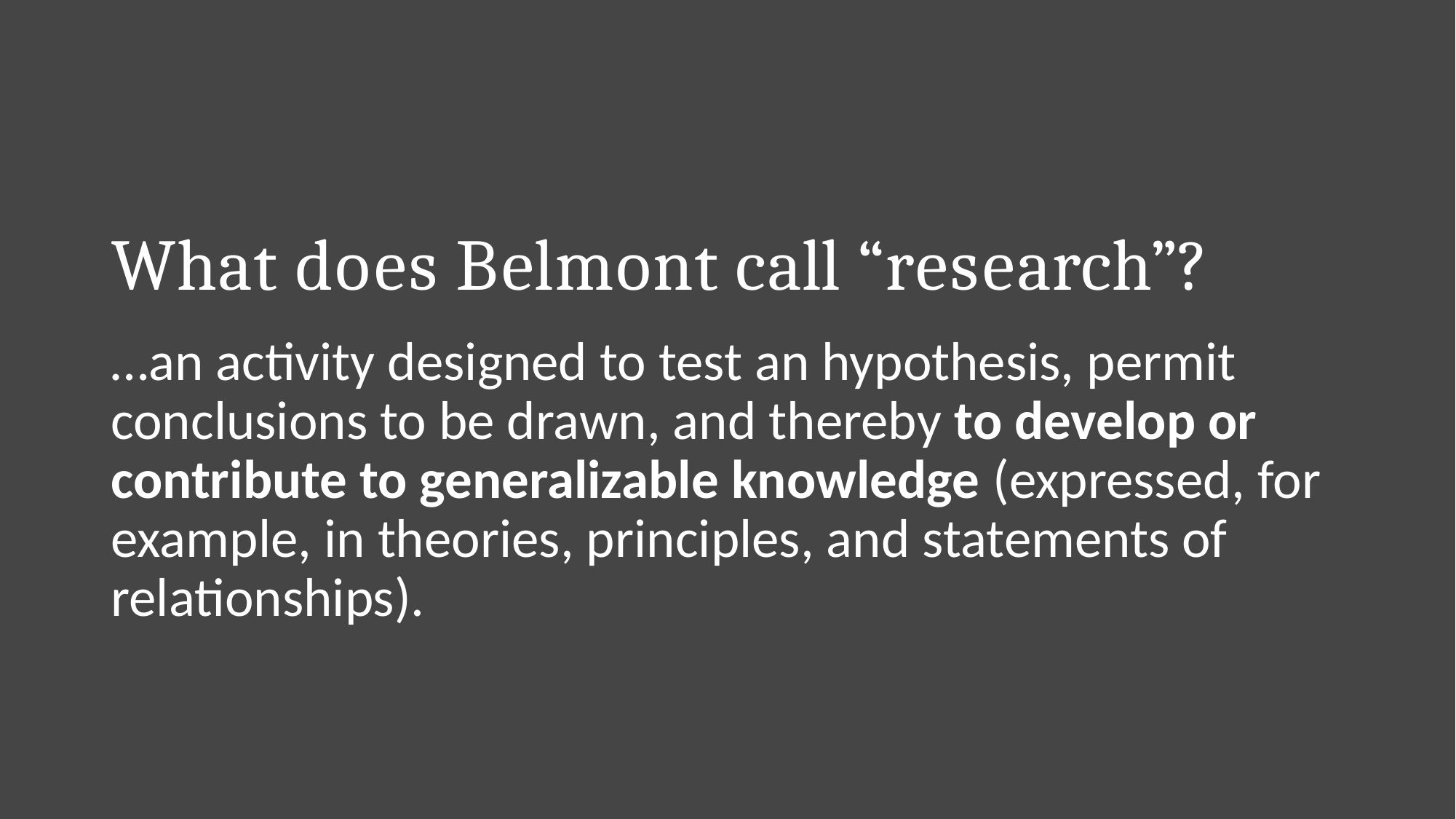

# What does Belmont call “research”?
…an activity designed to test an hypothesis, permit conclusions to be drawn, and thereby to develop or contribute to generalizable knowledge (expressed, for example, in theories, principles, and statements of relationships).